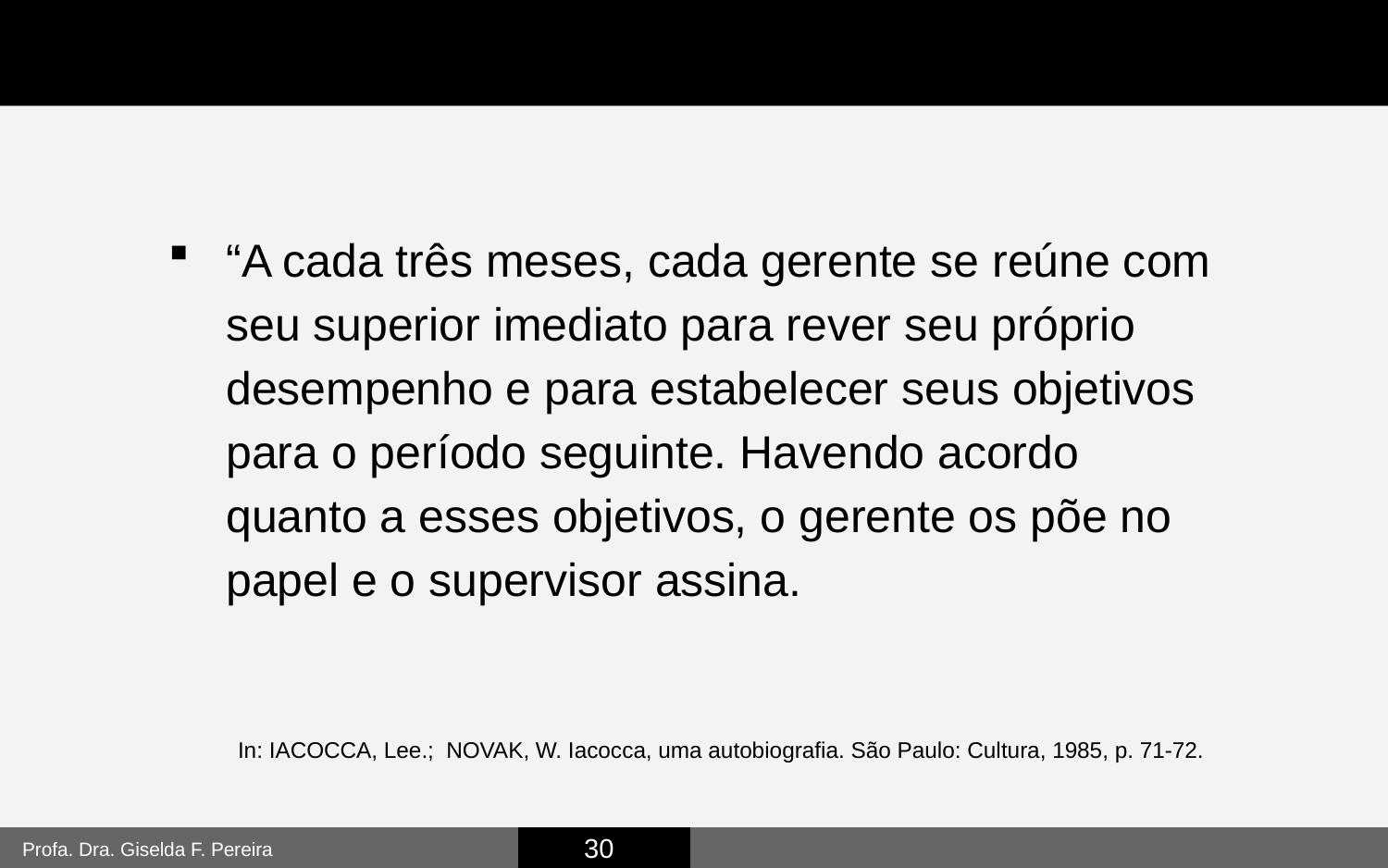

“A cada três meses, cada gerente se reúne com seu superior imediato para rever seu próprio desempenho e para estabelecer seus objetivos para o período seguinte. Havendo acordo quanto a esses objetivos, o gerente os põe no papel e o supervisor assina.
In: IACOCCA, Lee.;  NOVAK, W. Iacocca, uma autobiografia. São Paulo: Cultura, 1985, p. 71-72.
30